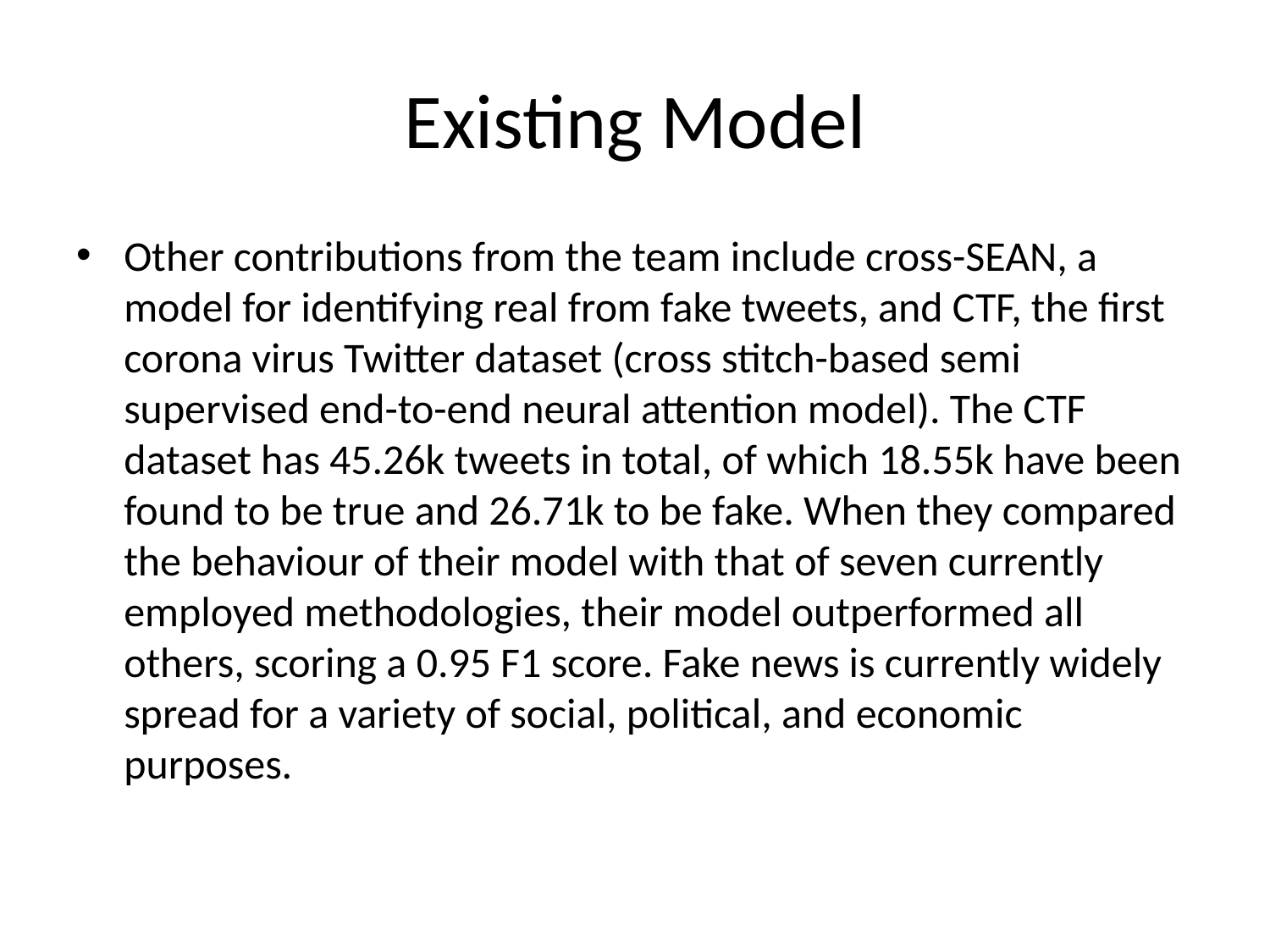

# Existing Model
Other contributions from the team include cross-SEAN, a model for identifying real from fake tweets, and CTF, the first corona virus Twitter dataset (cross stitch-based semi supervised end-to-end neural attention model). The CTF dataset has 45.26k tweets in total, of which 18.55k have been found to be true and 26.71k to be fake. When they compared the behaviour of their model with that of seven currently employed methodologies, their model outperformed all others, scoring a 0.95 F1 score. Fake news is currently widely spread for a variety of social, political, and economic purposes.